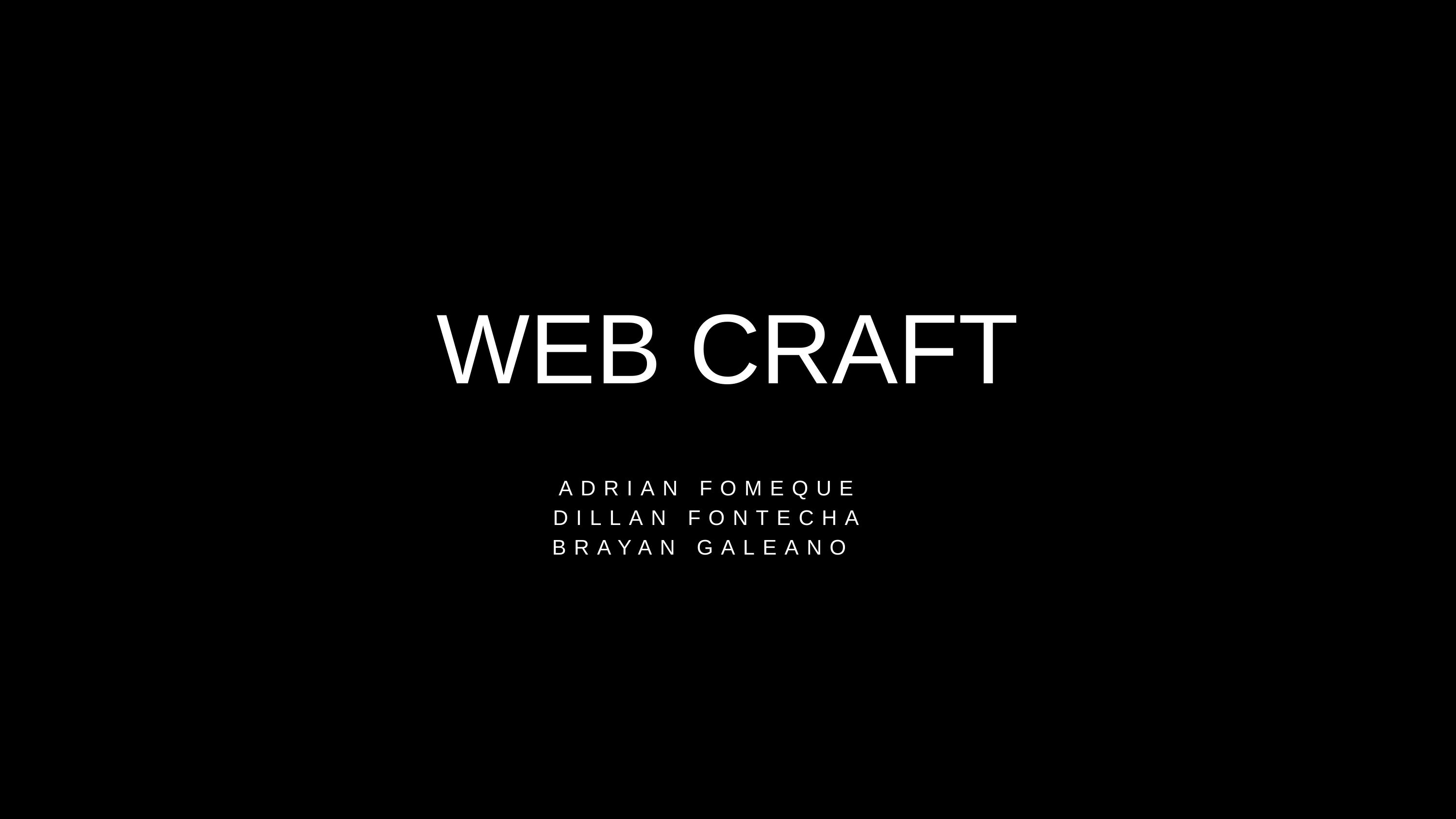

WEB CRAFT
ADRIAN FOMEQUE
DILLAN FONTECHA
BRAYAN GALEANO